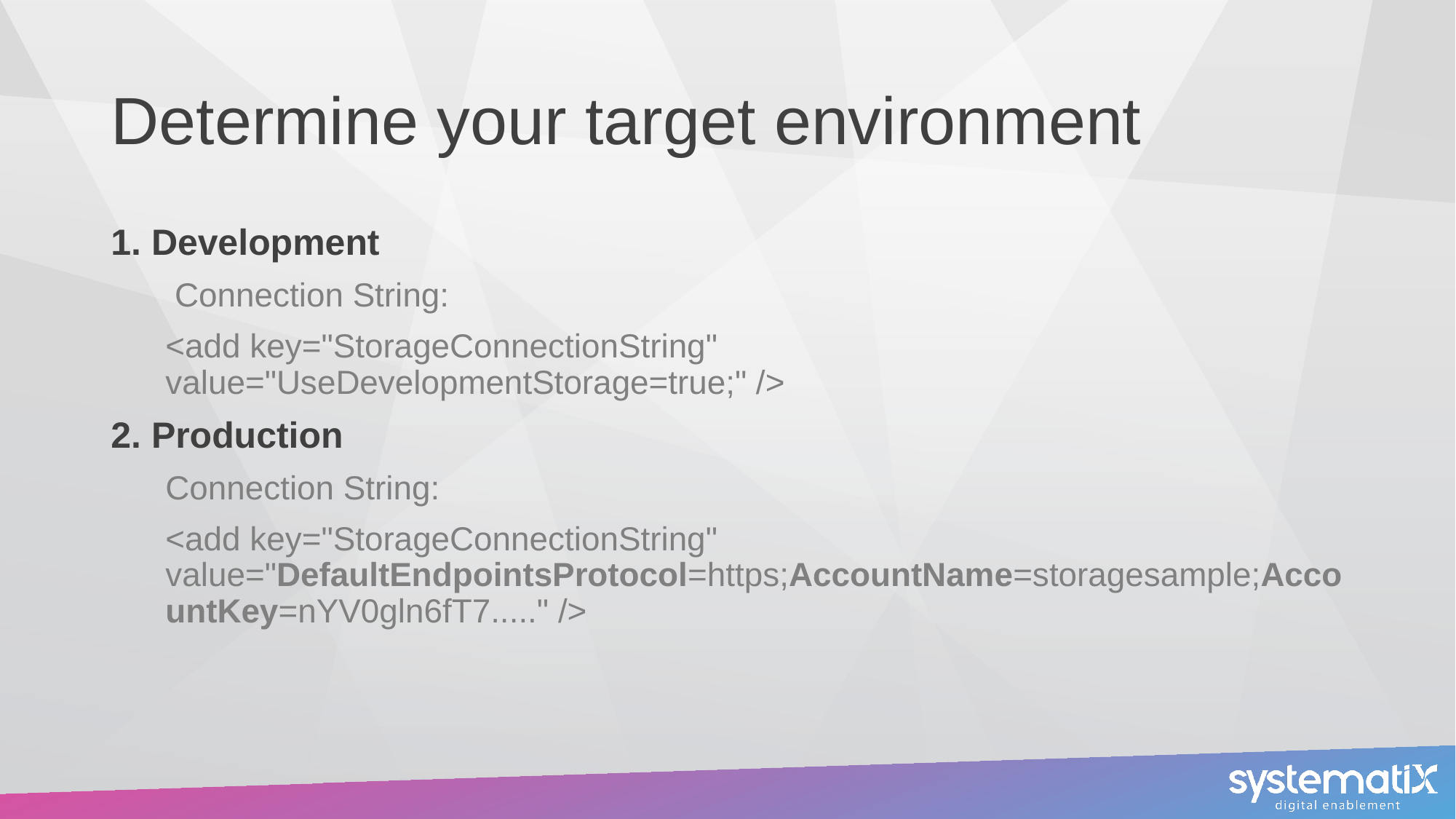

# Determine your target environment
1. Development
 Connection String:
<add key="StorageConnectionString" value="UseDevelopmentStorage=true;" />
2. Production
Connection String:
<add key="StorageConnectionString" value="DefaultEndpointsProtocol=https;AccountName=storagesample;AccountKey=nYV0gln6fT7....." />